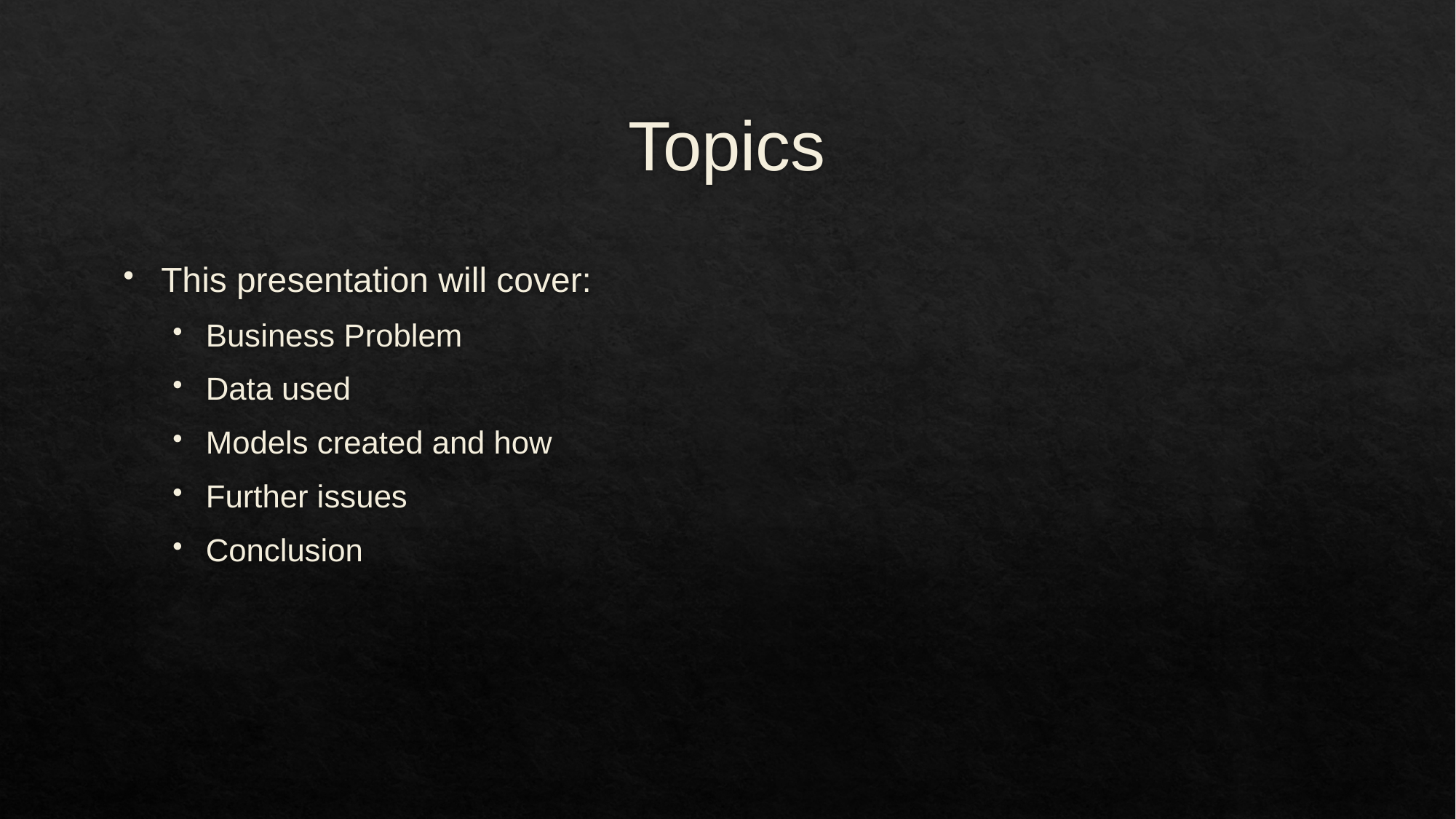

# Topics
This presentation will cover:
Business Problem
Data used
Models created and how
Further issues
Conclusion